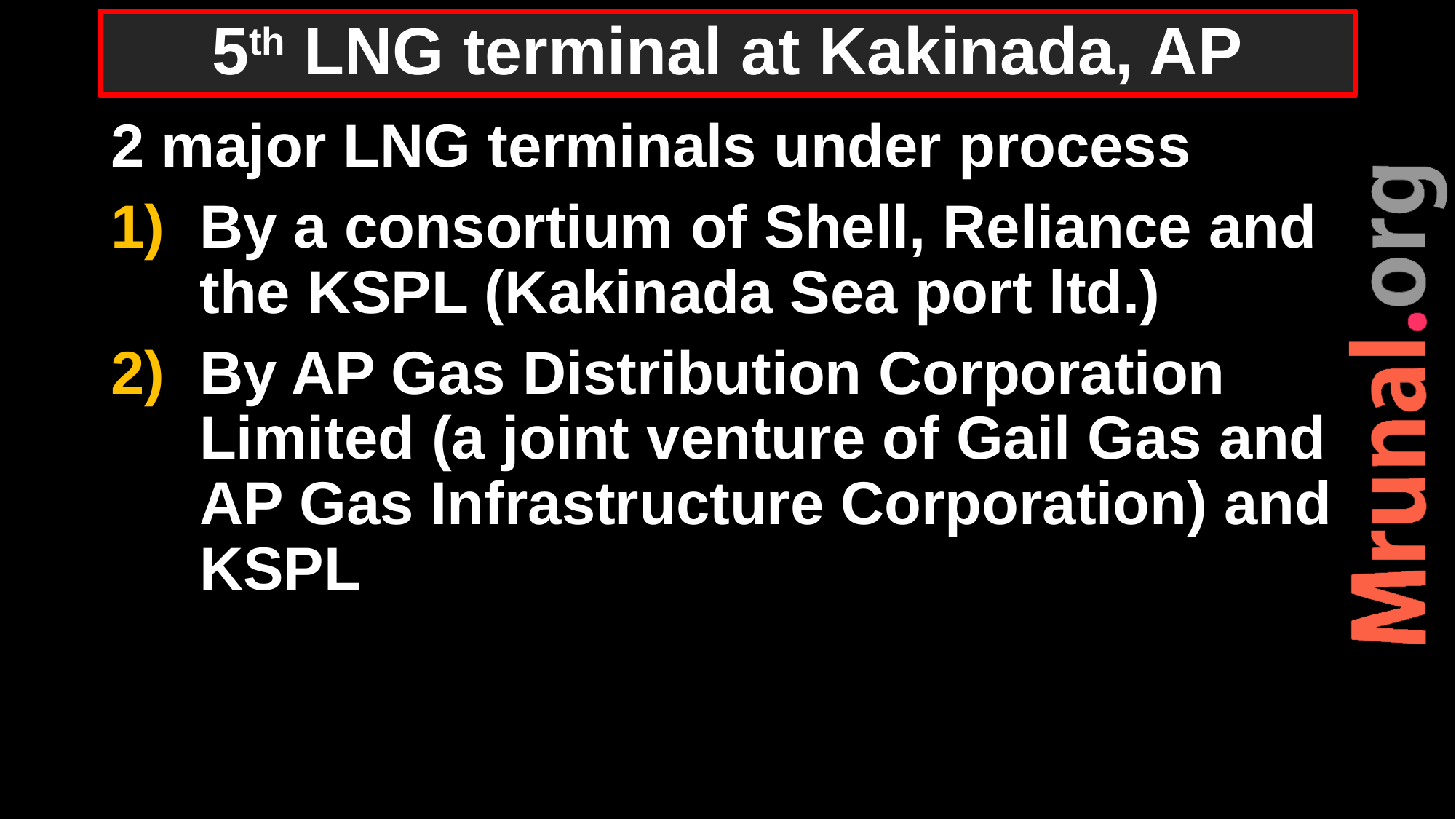

# 5th LNG terminal at Kakinada, AP
2 major LNG terminals under process
By a consortium of Shell, Reliance and the KSPL (Kakinada Sea port ltd.)
By AP Gas Distribution Corporation Limited (a joint venture of Gail Gas and AP Gas Infrastructure Corporation) and KSPL